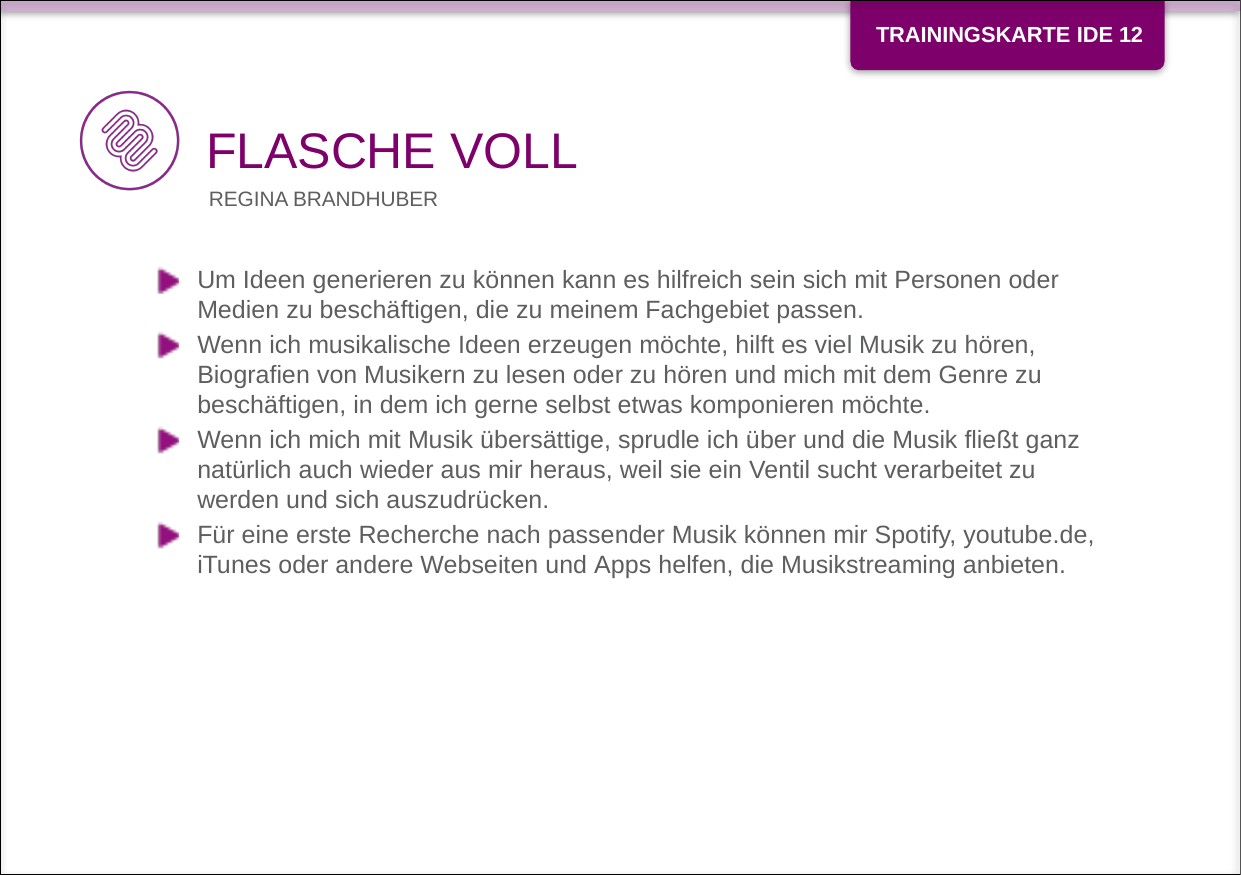

# FLASCHE VOLL
Regina Brandhuber
Um Ideen generieren zu können kann es hilfreich sein sich mit Personen oder Medien zu beschäftigen, die zu meinem Fachgebiet passen.
Wenn ich musikalische Ideen erzeugen möchte, hilft es viel Musik zu hören, Biografien von Musikern zu lesen oder zu hören und mich mit dem Genre zu beschäftigen, in dem ich gerne selbst etwas komponieren möchte.
Wenn ich mich mit Musik übersättige, sprudle ich über und die Musik fließt ganz natürlich auch wieder aus mir heraus, weil sie ein Ventil sucht verarbeitet zu werden und sich auszudrücken.
Für eine erste Recherche nach passender Musik können mir Spotify, youtube.de, iTunes oder andere Webseiten und Apps helfen, die Musikstreaming anbieten.